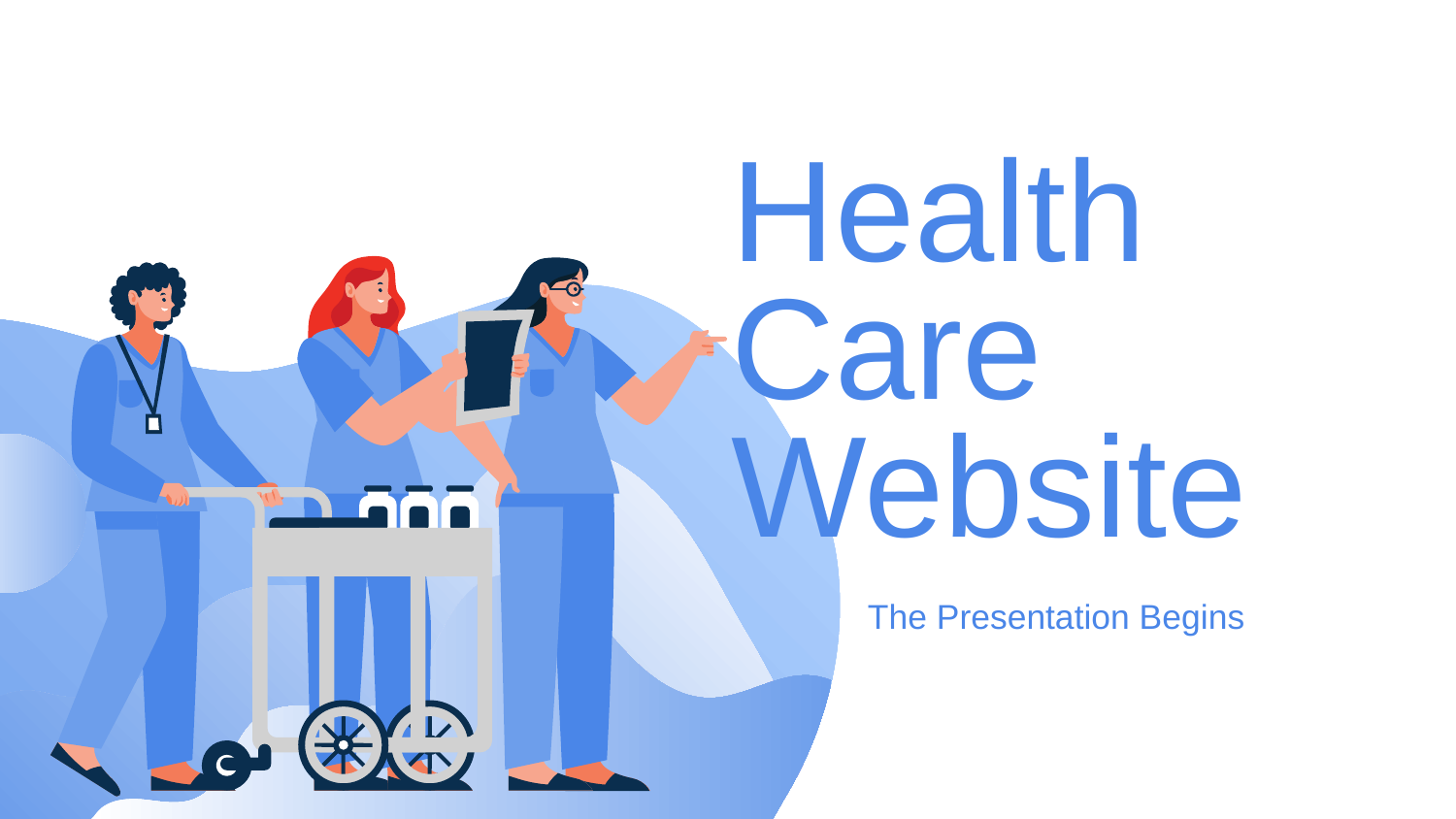

# Health Care Website

The Presentation Begins